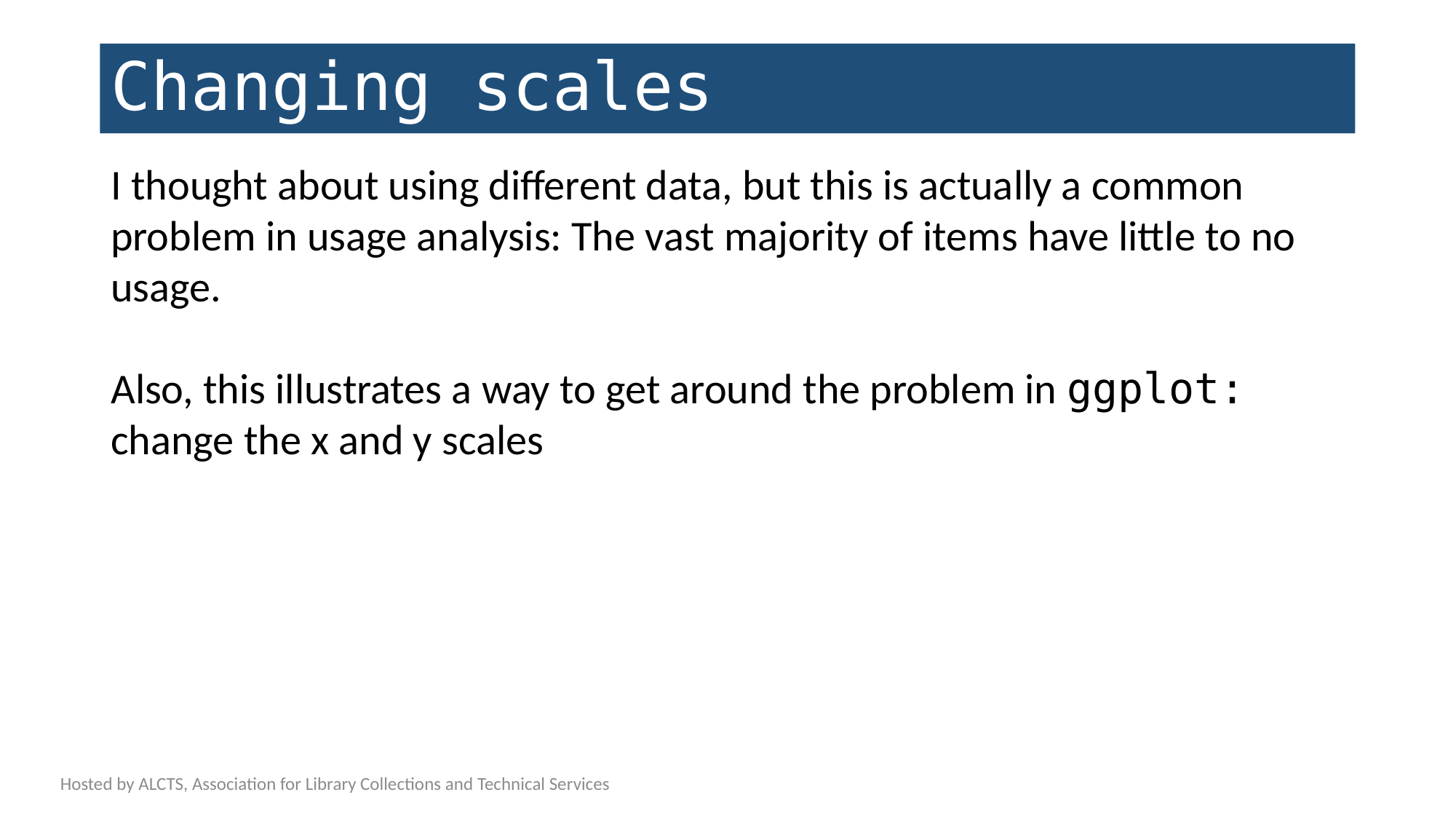

# Changing scales
I thought about using different data, but this is actually a common problem in usage analysis: The vast majority of items have little to no usage.

Also, this illustrates a way to get around the problem in ggplot: change the x and y scales
Hosted by ALCTS, Association for Library Collections and Technical Services